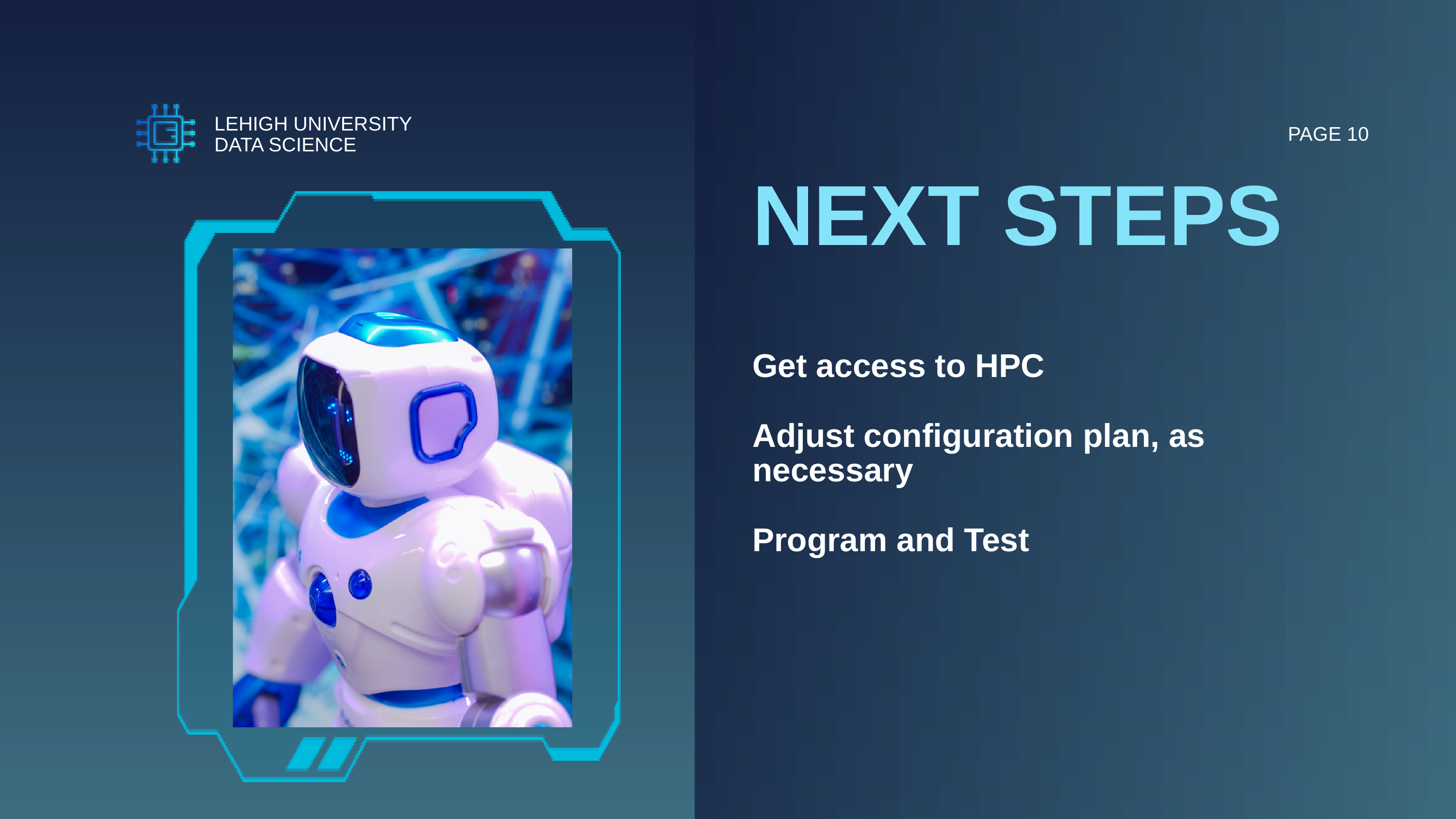

LEHIGH UNIVERSITY
DATA SCIENCE
PAGE 10
NEXT STEPS

Get access to HPC

Adjust configuration plan, as necessary

Program and Test